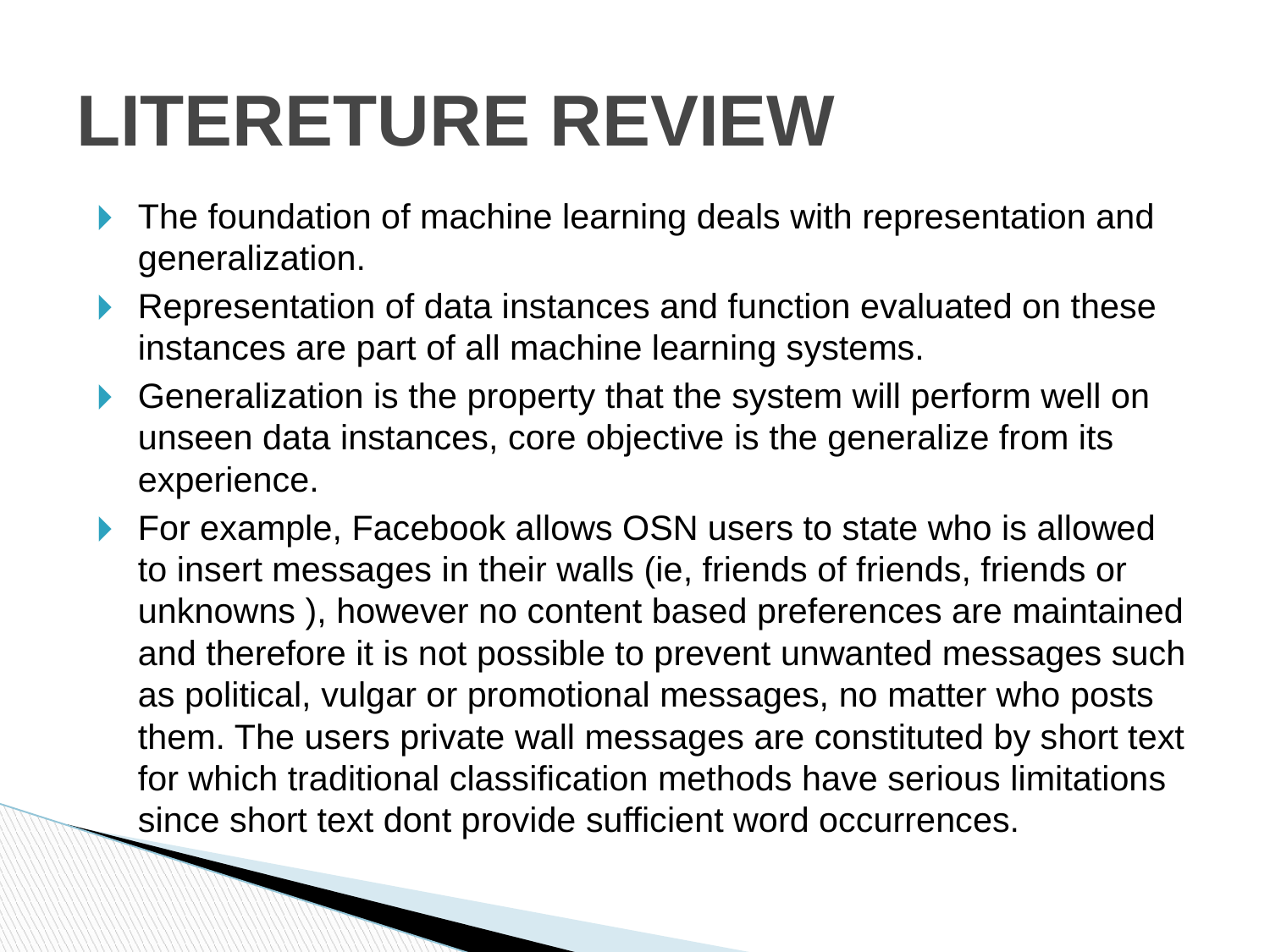

# LITERETURE REVIEW
The foundation of machine learning deals with representation and generalization.
Representation of data instances and function evaluated on these instances are part of all machine learning systems.
Generalization is the property that the system will perform well on unseen data instances, core objective is the generalize from its experience.
For example, Facebook allows OSN users to state who is allowed to insert messages in their walls (ie, friends of friends, friends or unknowns ), however no content based preferences are maintained and therefore it is not possible to prevent unwanted messages such as political, vulgar or promotional messages, no matter who posts them. The users private wall messages are constituted by short text for which traditional classification methods have serious limitations since short text dont provide sufficient word occurrences.